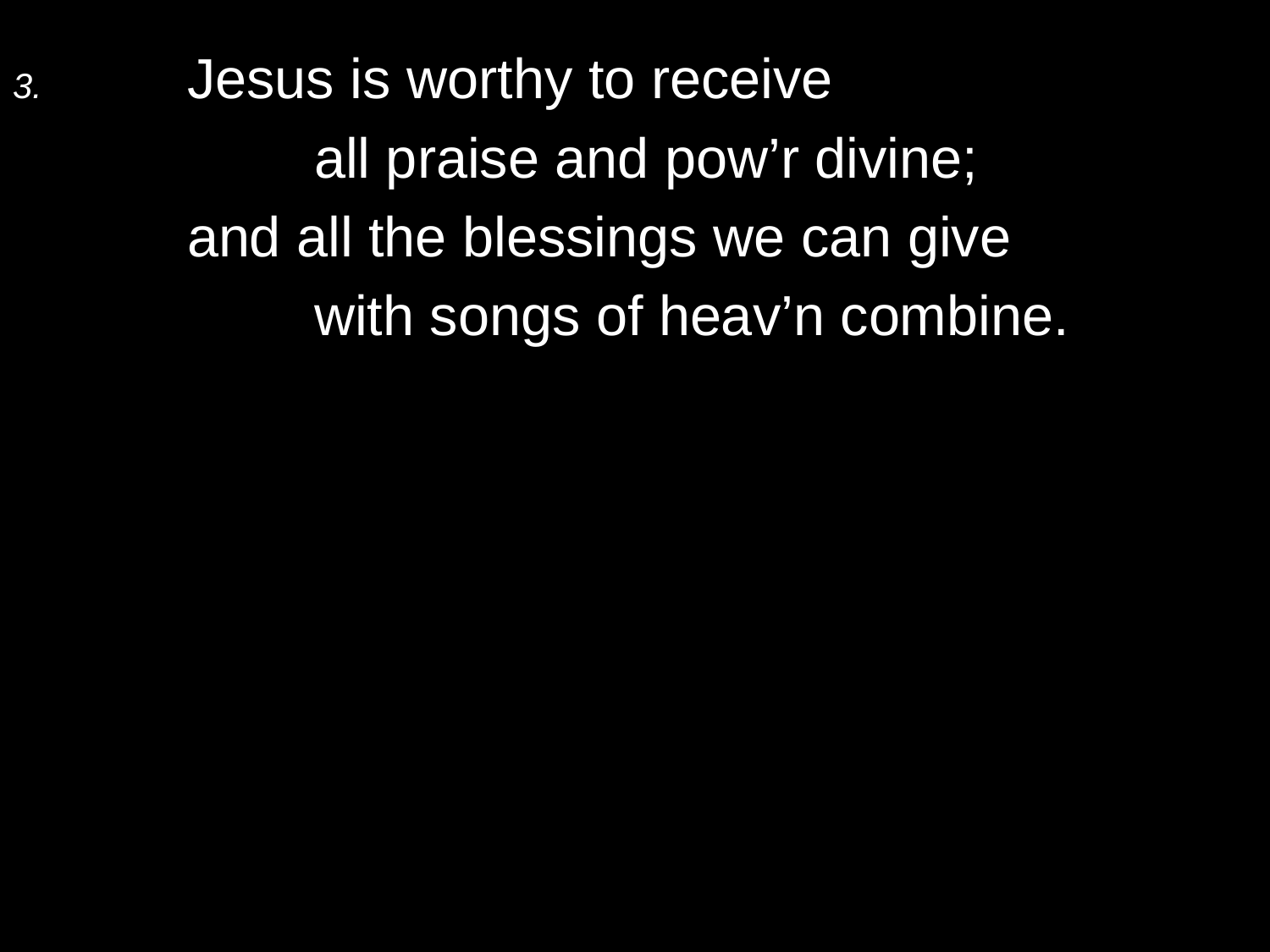

3.	Jesus is worthy to receive
		all praise and pow’r divine;
	and all the blessings we can give
		with songs of heav’n combine.